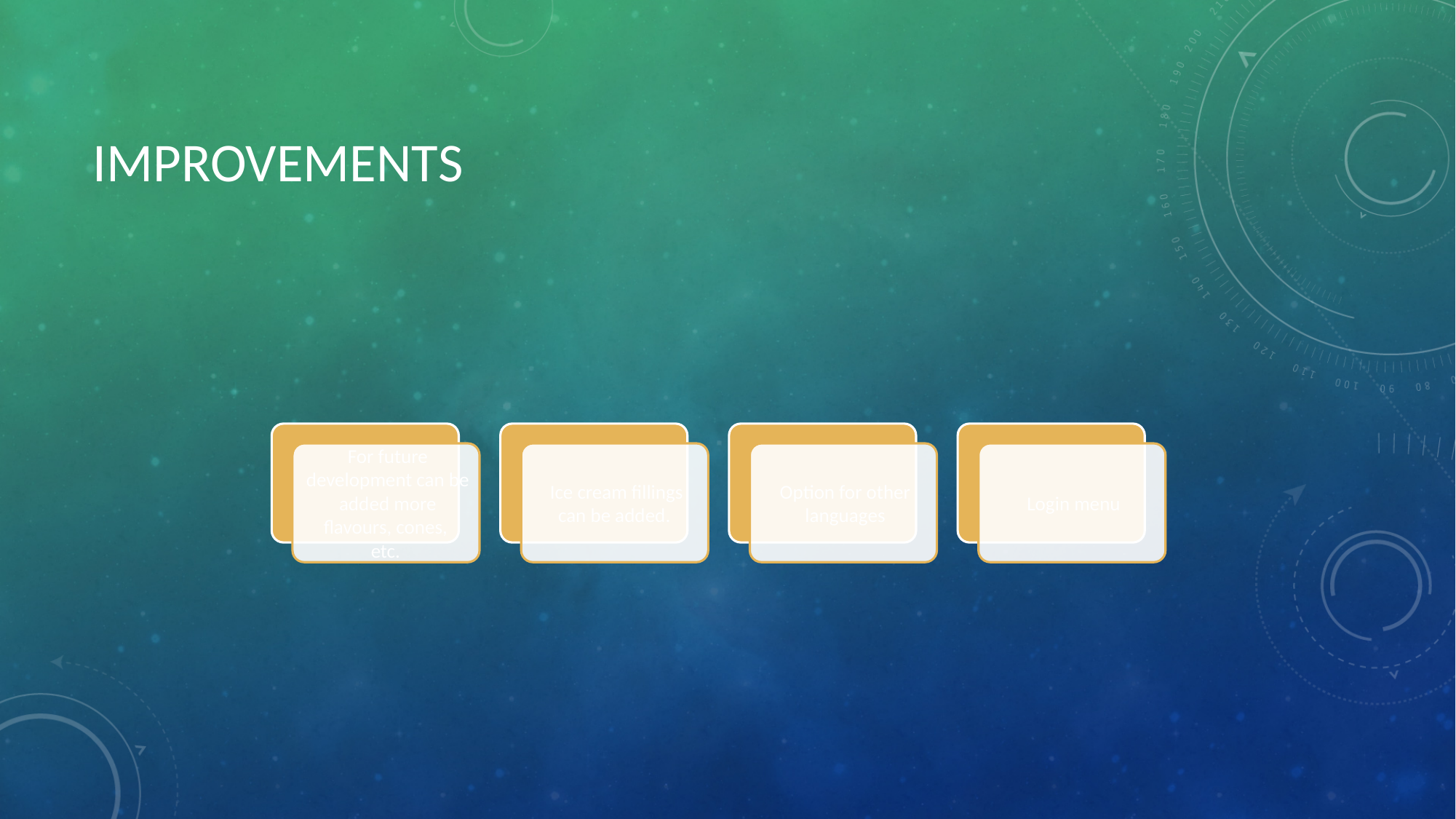

# improvements
For future development can be added more flavours, cones,  etc.
Ice cream fillings can be added.
Option for other languages
Login menu